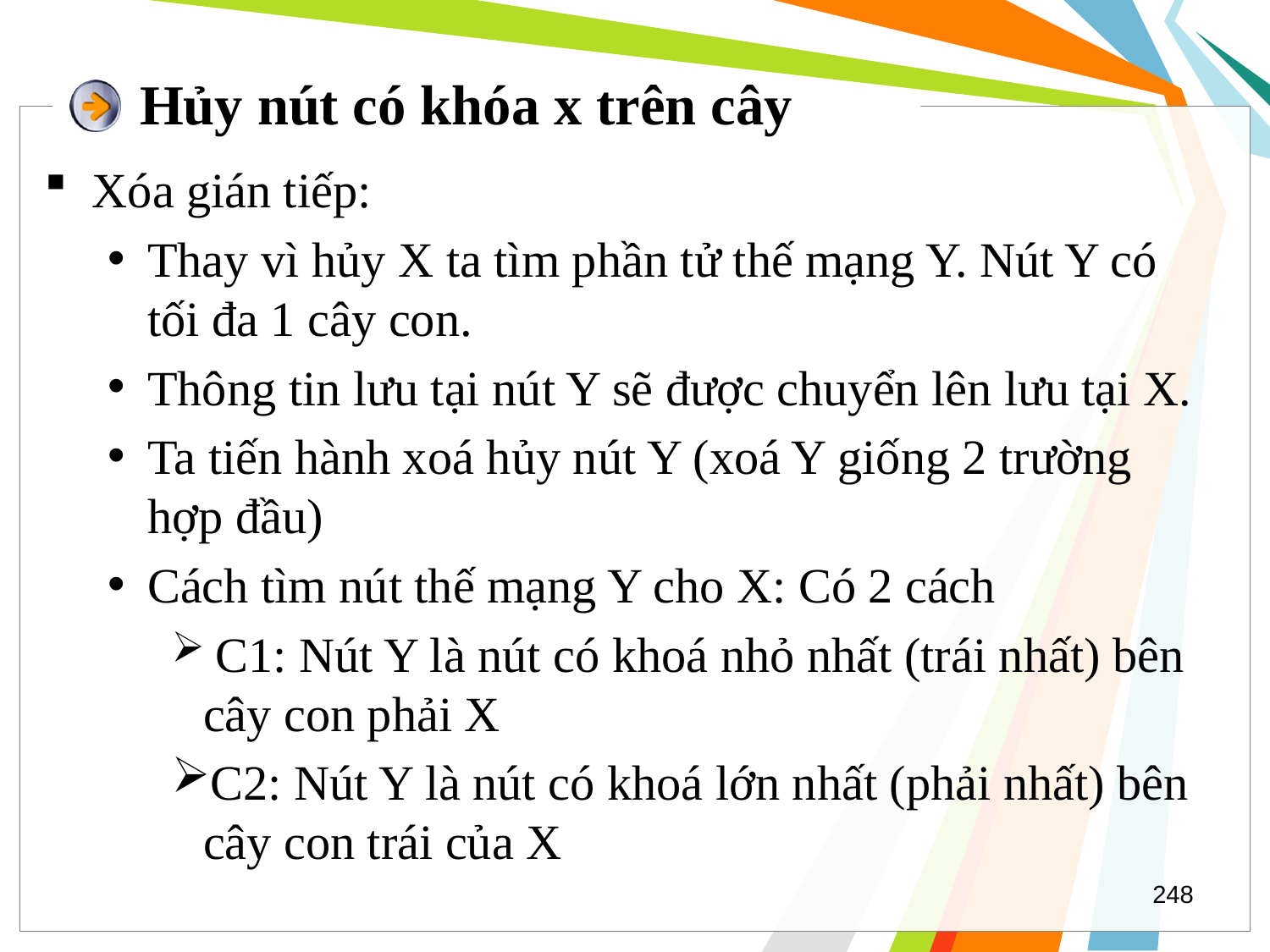

# Hủy nút có khóa x trên cây
Xóa gián tiếp:
Thay vì hủy X ta tìm phần tử thế mạng Y. Nút Y có tối đa 1 cây con.
Thông tin lưu tại nút Y sẽ được chuyển lên lưu tại X.
Ta tiến hành xoá hủy nút Y (xoá Y giống 2 trường hợp đầu)
Cách tìm nút thế mạng Y cho X: Có 2 cách
 C1: Nút Y là nút có khoá nhỏ nhất (trái nhất) bên cây con phải X
C2: Nút Y là nút có khoá lớn nhất (phải nhất) bên cây con trái của X

248